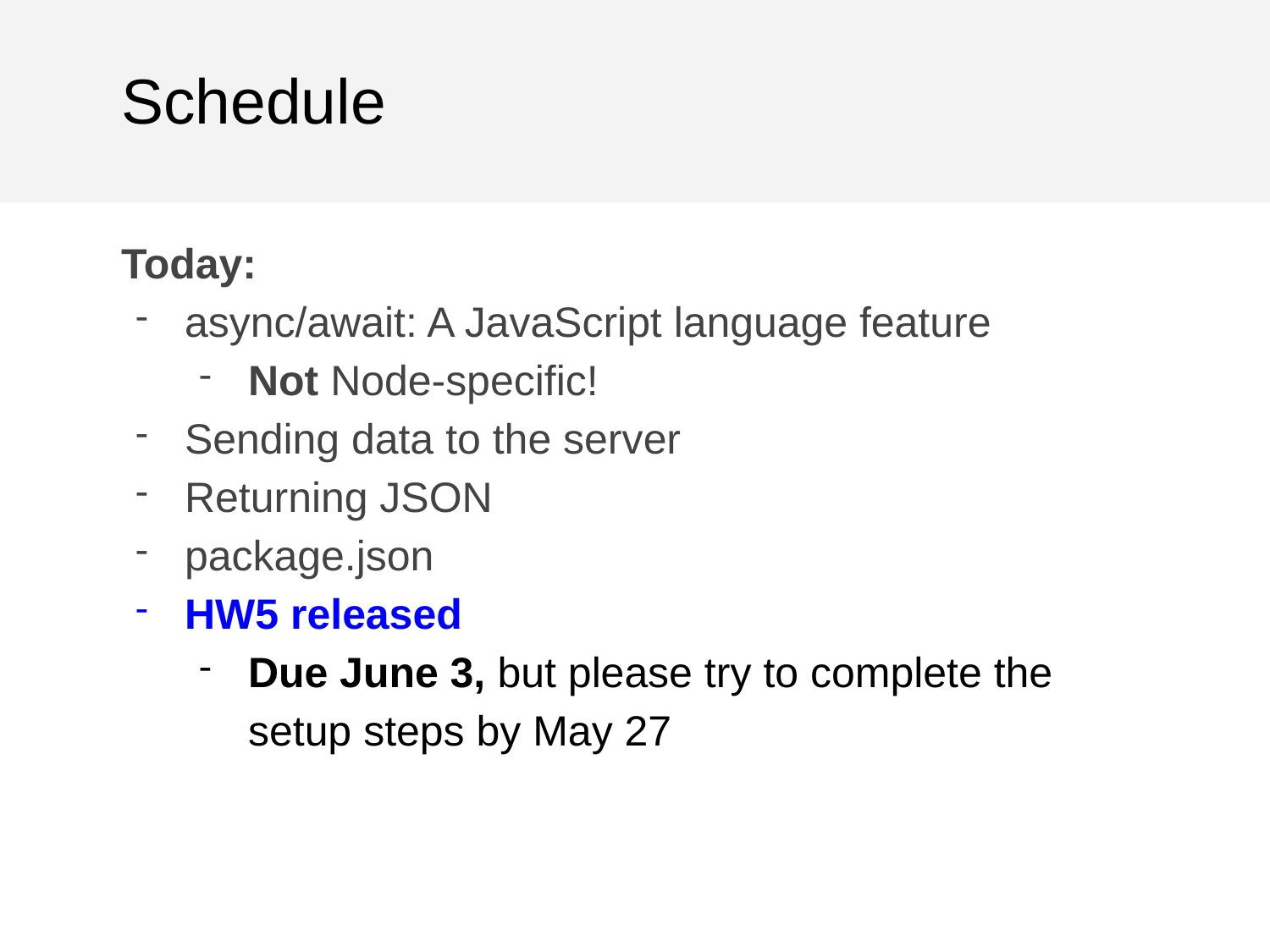

Schedule
Today:
async/await: A JavaScript language feature
Not Node-specific!
Sending data to the server
Returning JSON
package.json
HW5 released
Due June 3, but please try to complete the setup steps by May 27